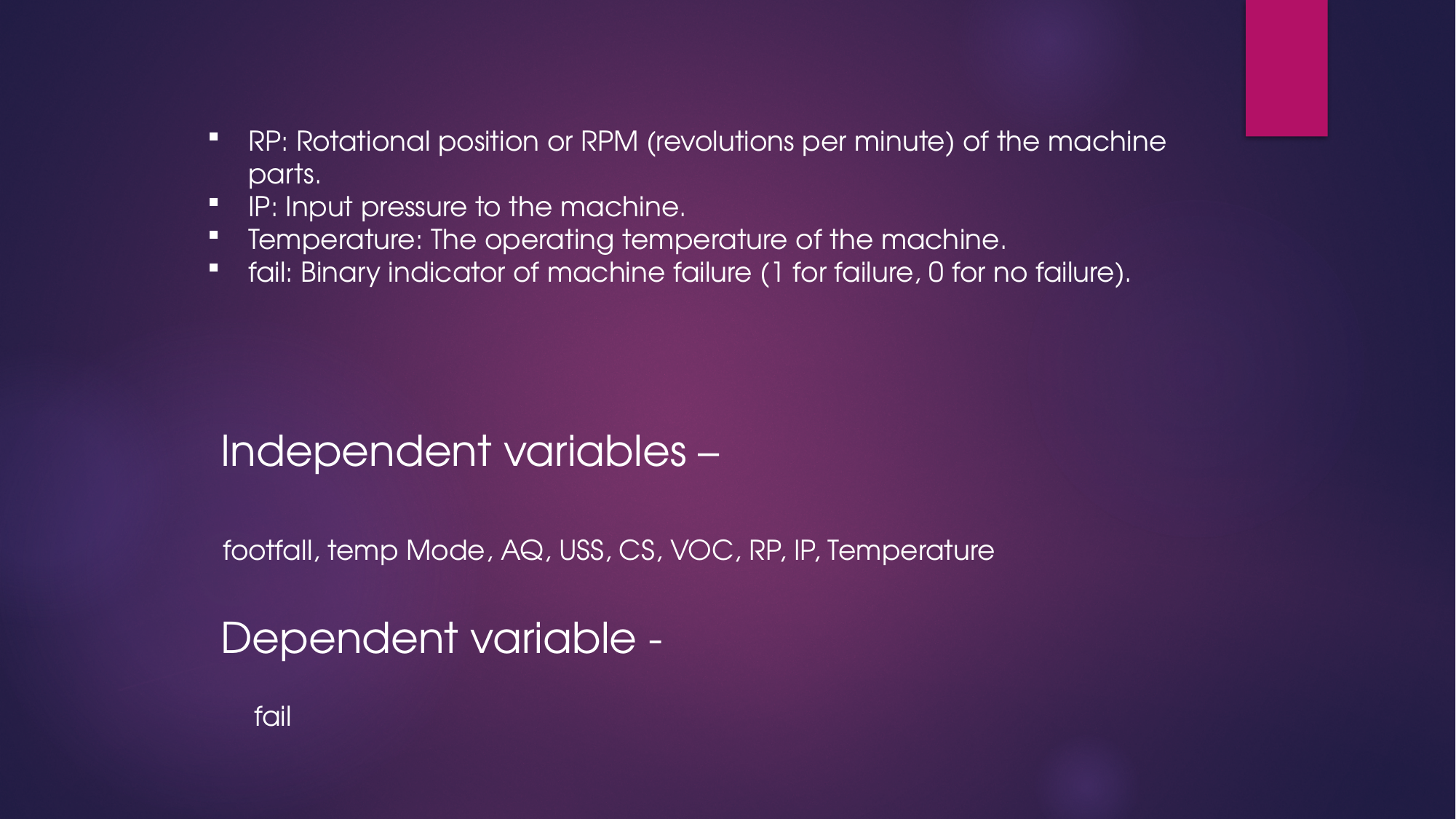

RP: Rotational position or RPM (revolutions per minute) of the machine parts.
IP: Input pressure to the machine.
Temperature: The operating temperature of the machine.
fail: Binary indicator of machine failure (1 for failure, 0 for no failure).

Independent variables –
  footfall, temp Mode, AQ, USS, CS, VOC, RP, IP, Temperature
Dependent variable -
fail